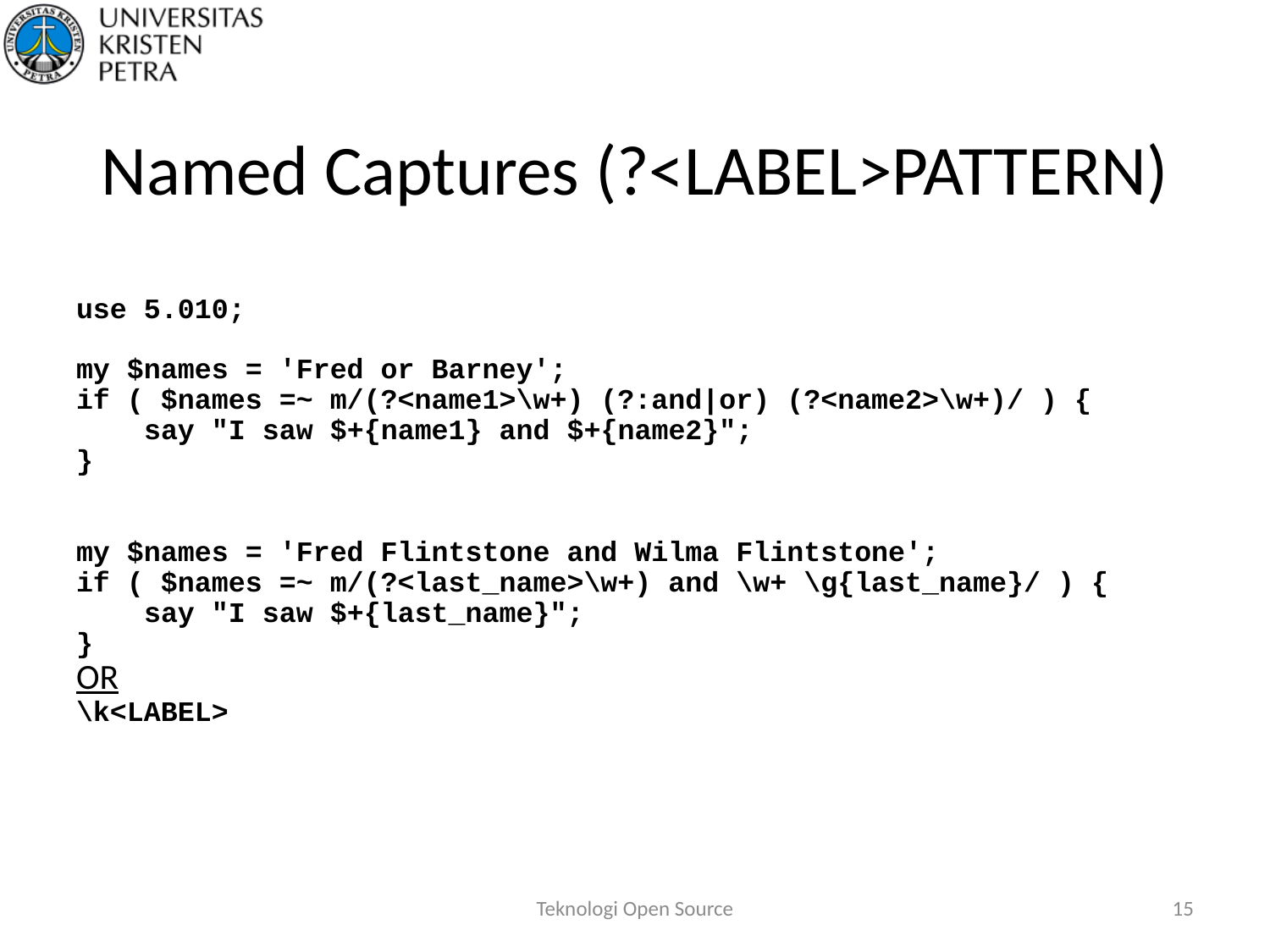

# Named Captures (?<LABEL>PATTERN)

use 5.010;

my $names = 'Fred or Barney';
if ( $names =~ m/(?<name1>\w+) (?:and|or) (?<name2>\w+)/ ) {
    say "I saw $+{name1} and $+{name2}";
}

my $names = 'Fred Flintstone and Wilma Flintstone';
if ( $names =~ m/(?<last_name>\w+) and \w+ \g{last_name}/ ) {
    say "I saw $+{last_name}";
}
OR
\k<LABEL>

Teknologi Open Source
15